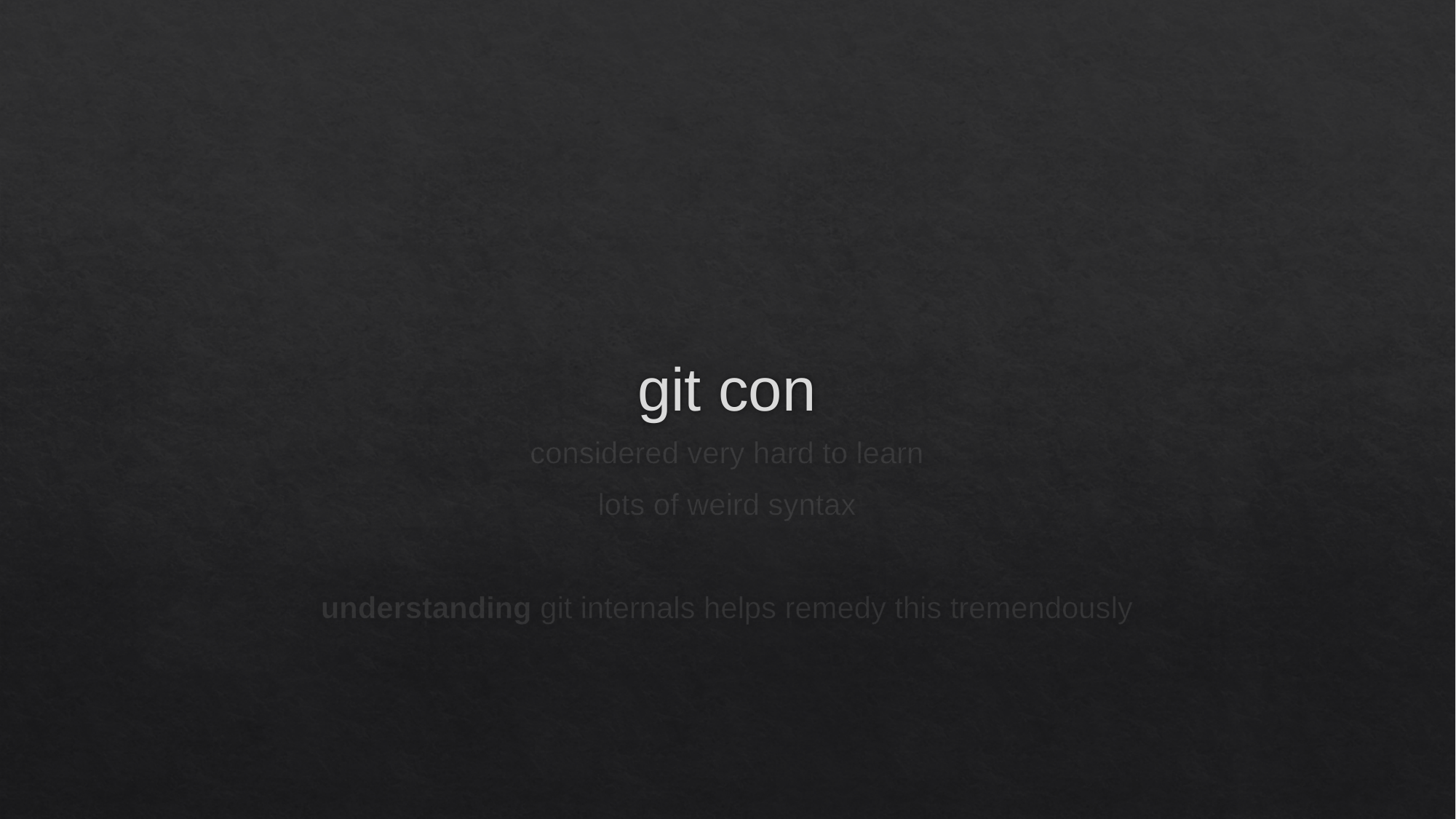

# git con
considered very hard to learn
lots of weird syntax

understanding git internals helps remedy this tremendously